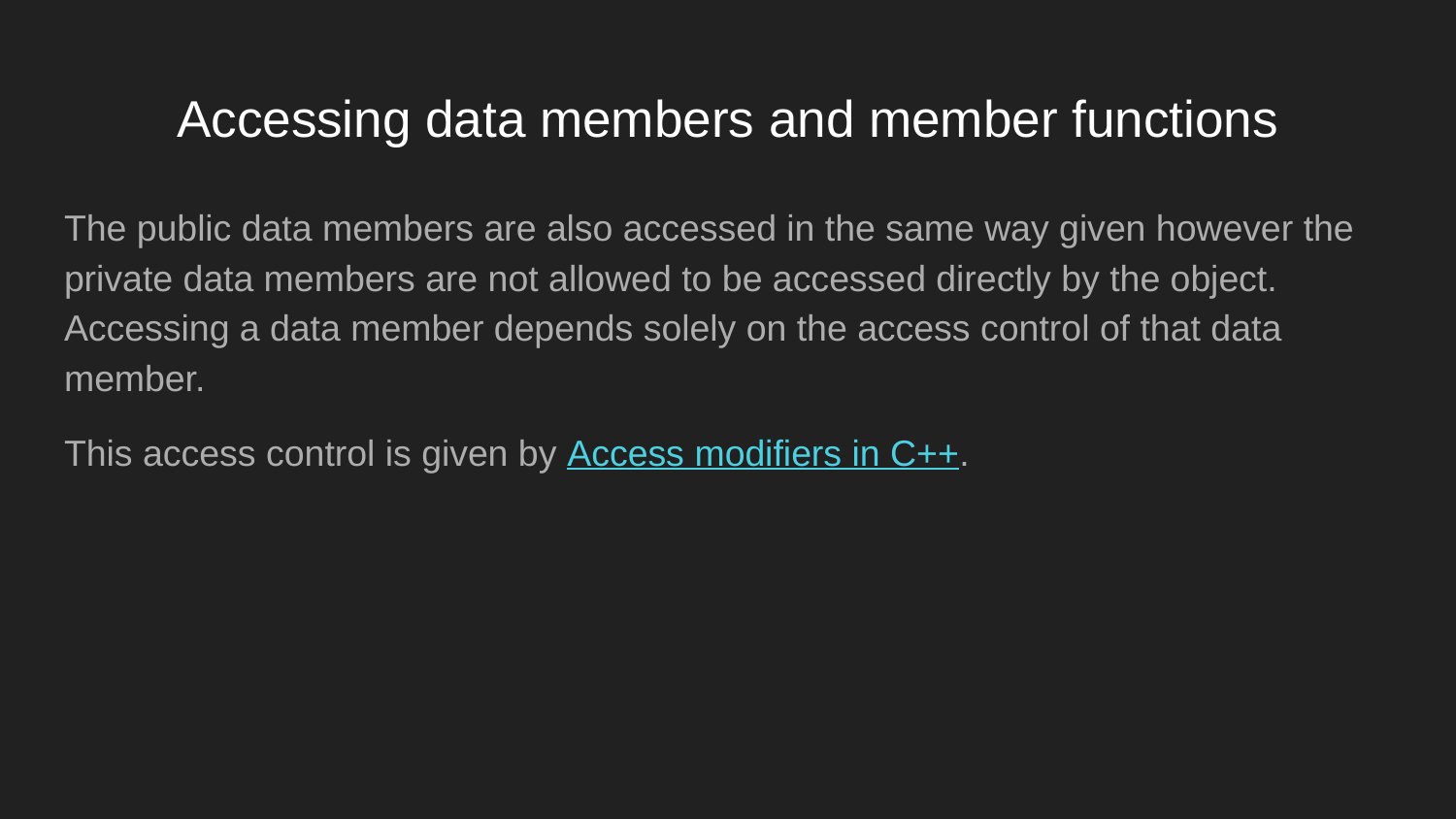

# Accessing data members and member functions
The public data members are also accessed in the same way given however the private data members are not allowed to be accessed directly by the object. Accessing a data member depends solely on the access control of that data member.
This access control is given by Access modifiers in C++.